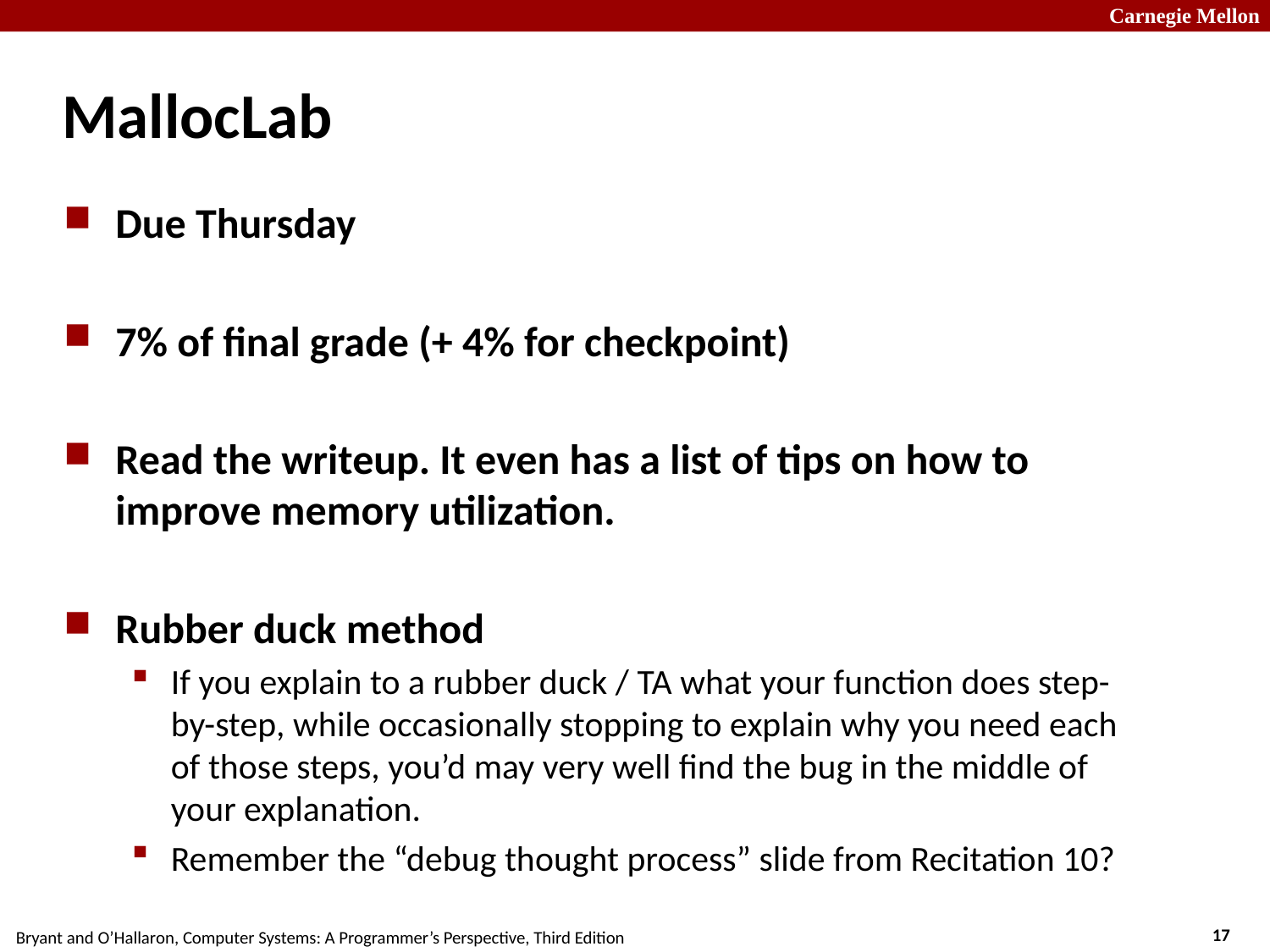

# MallocLab
Due Thursday

7% of final grade (+ 4% for checkpoint)

Read the writeup. It even has a list of tips on how to improve memory utilization.

Rubber duck method
If you explain to a rubber duck / TA what your function does step-by-step, while occasionally stopping to explain why you need each of those steps, you’d may very well find the bug in the middle of your explanation.
Remember the “debug thought process” slide from Recitation 10?